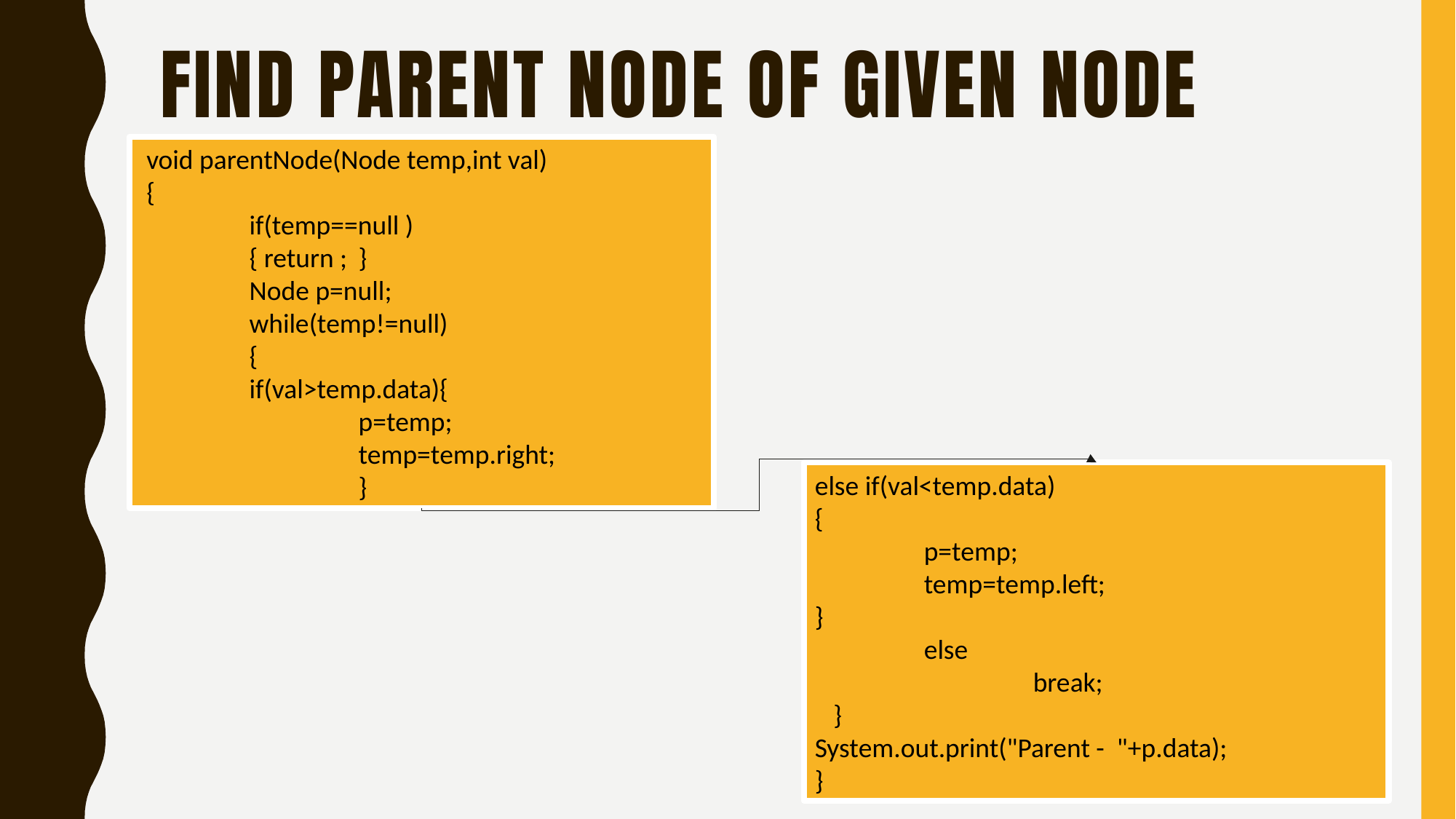

# Find parent node of given node
 void parentNode(Node temp,int val)
 {
	if(temp==null )
	{ return ;	}
	Node p=null;
	while(temp!=null)
	{
         	if(val>temp.data){
		p=temp;
		temp=temp.right;
		}
else if(val<temp.data)
{
	p=temp;
	temp=temp.left;
}
	else
		break;
   }
System.out.print("Parent -  "+p.data);
}